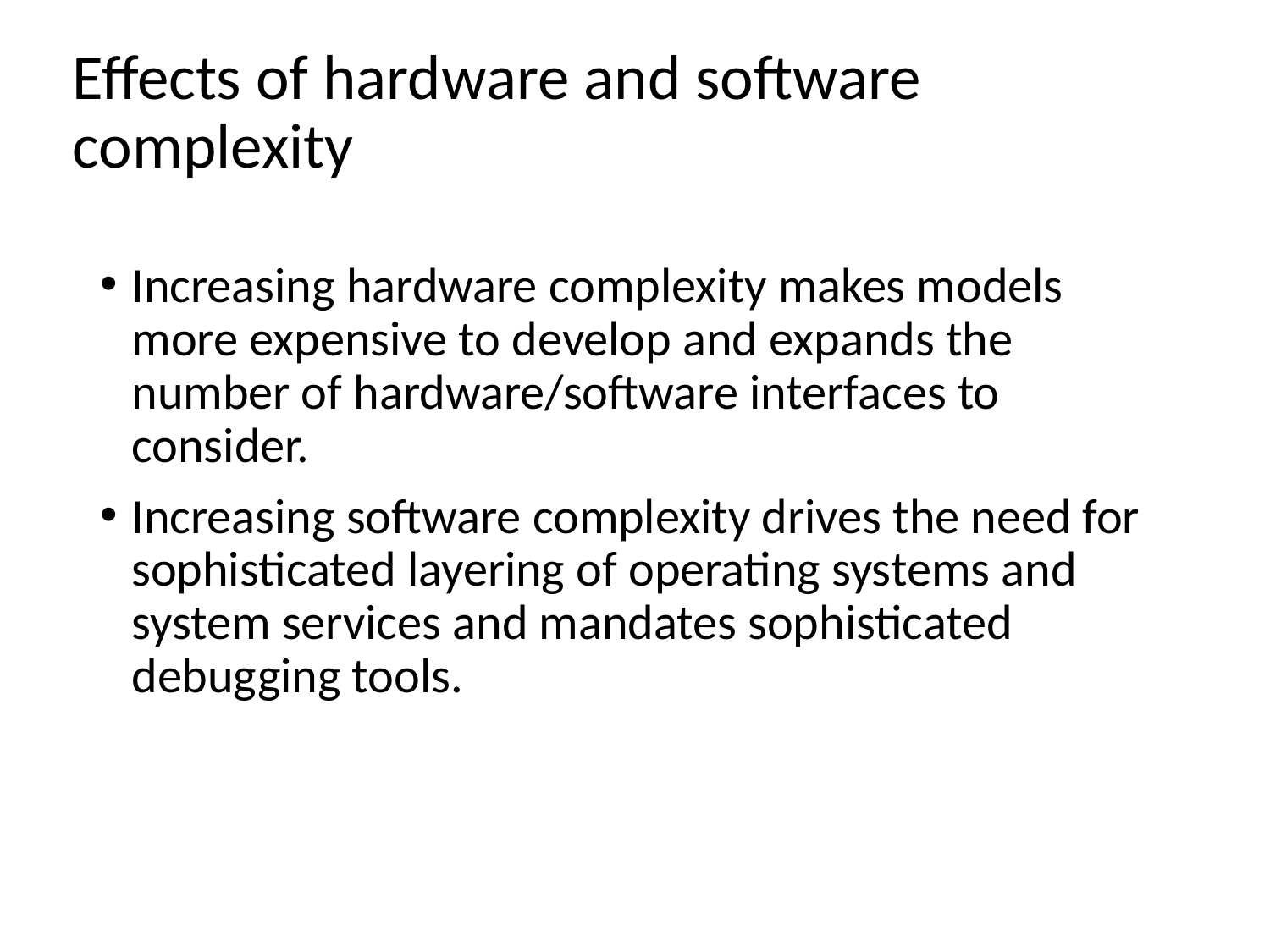

# Effects of hardware and software complexity
Increasing hardware complexity makes models more expensive to develop and expands the number of hardware/software interfaces to consider.
Increasing software complexity drives the need for sophisticated layering of operating systems and system services and mandates sophisticated debugging tools.